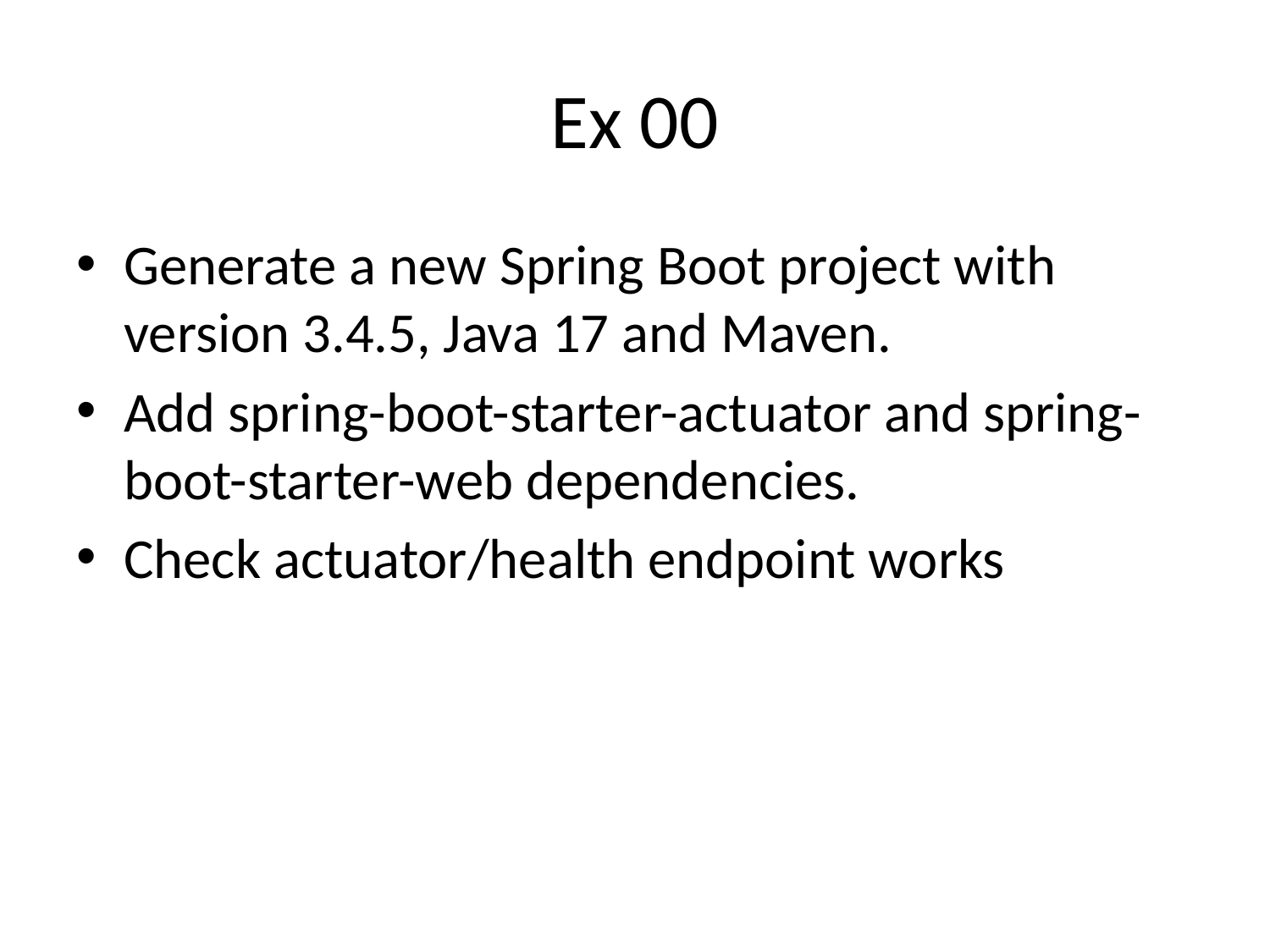

# Ex 00
Generate a new Spring Boot project with version 3.4.5, Java 17 and Maven.
Add spring-boot-starter-actuator and spring-boot-starter-web dependencies.
Check actuator/health endpoint works